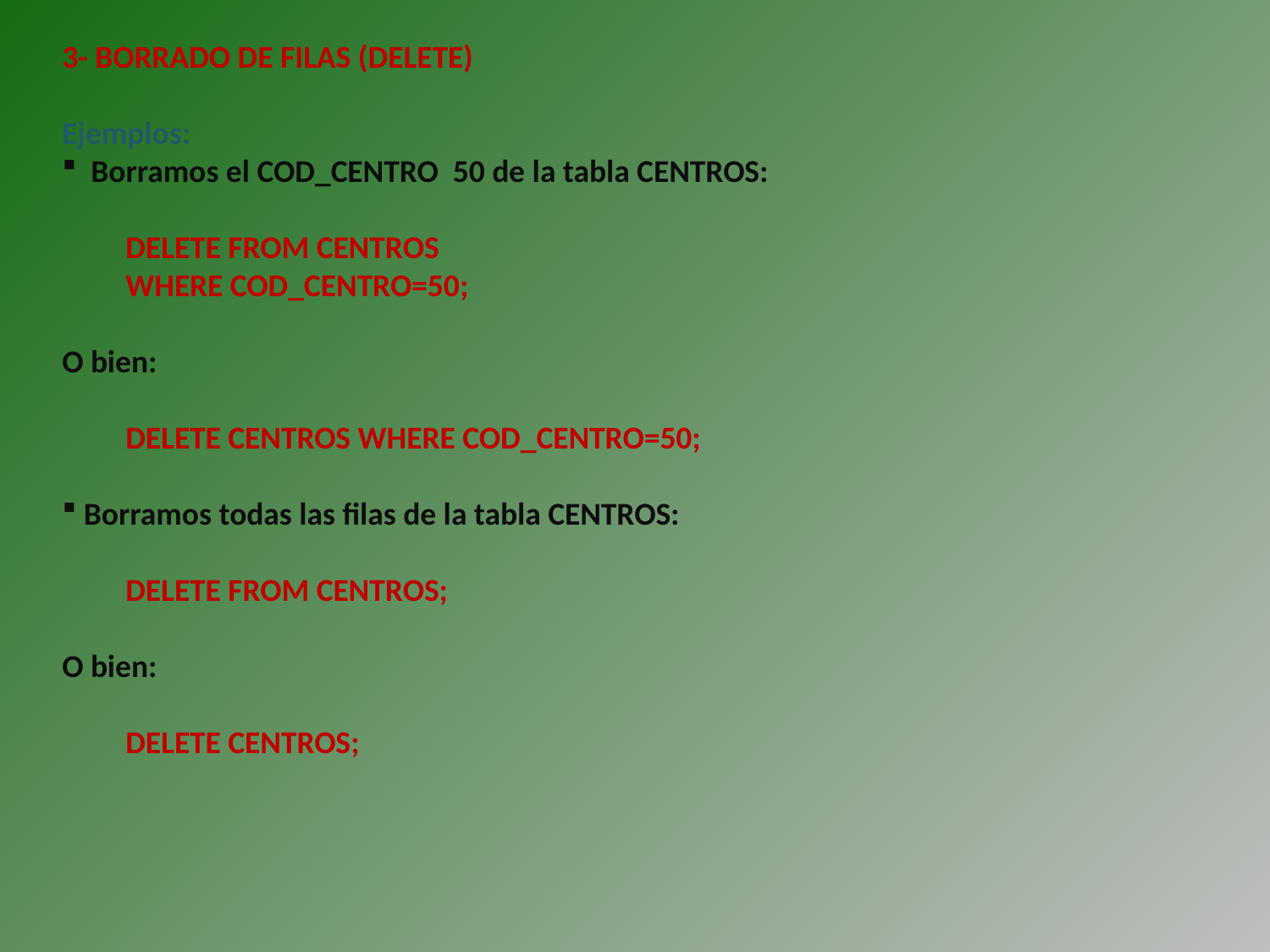

3- BORRADO DE FILAS (DELETE)

Ejemplos:
  Borramos el COD_CENTRO  50 de la tabla CENTROS:

DELETE FROM CENTROS
WHERE COD_CENTRO=50;

O bien:

DELETE CENTROS WHERE COD_CENTRO=50;

 Borramos todas las filas de la tabla CENTROS:

DELETE FROM CENTROS;

O bien:

DELETE CENTROS;